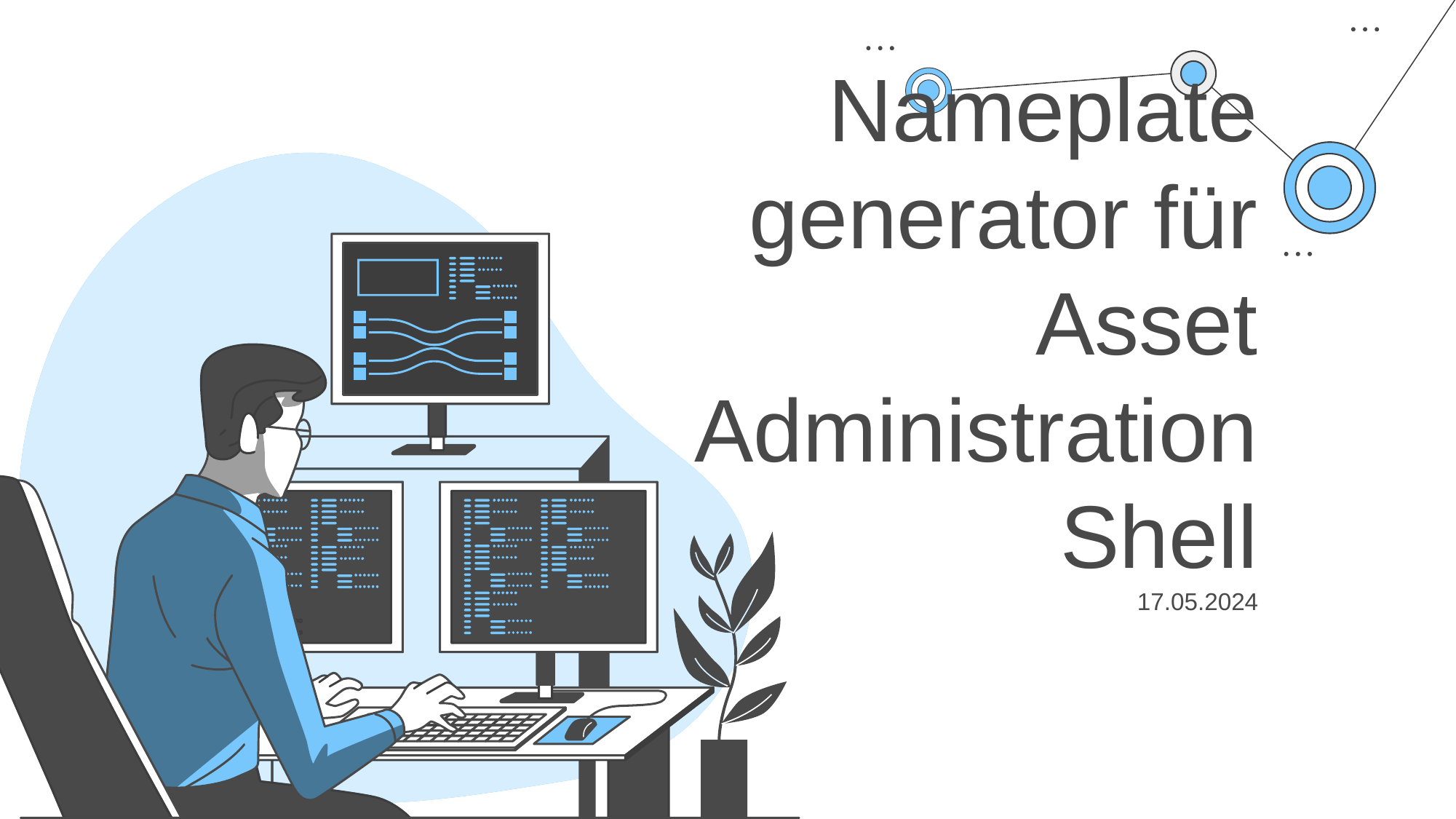

# Nameplate generator für Asset Administration Shell 17.05.2024